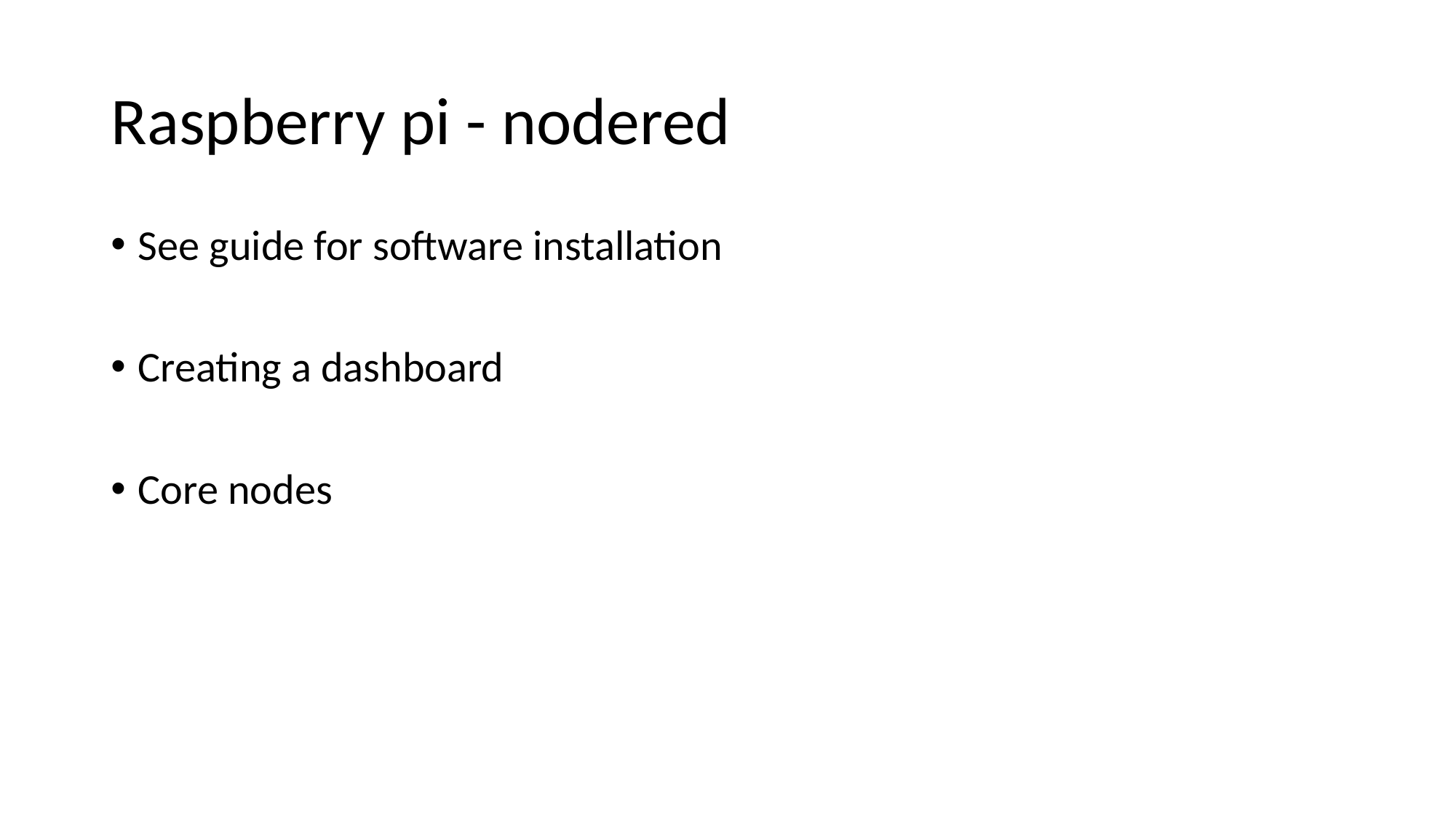

# Raspberry pi - nodered
See guide for software installation

Creating a dashboard

Core nodes